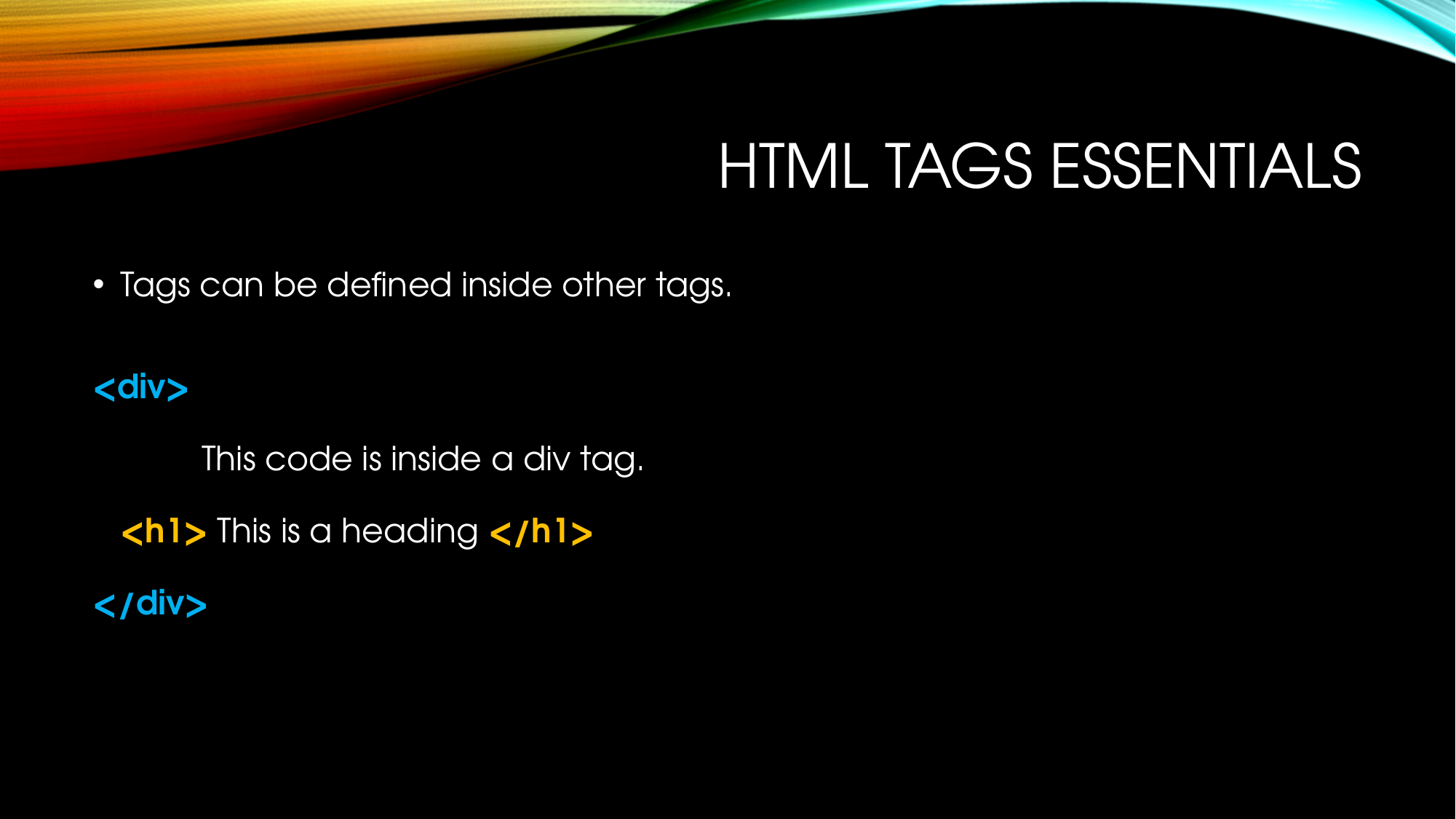

# HTML TAGS ESSENTIALS
Tags can be defined inside other tags.

<div>
	This code is inside a div tag.
   <h1> This is a heading </h1>
</div>